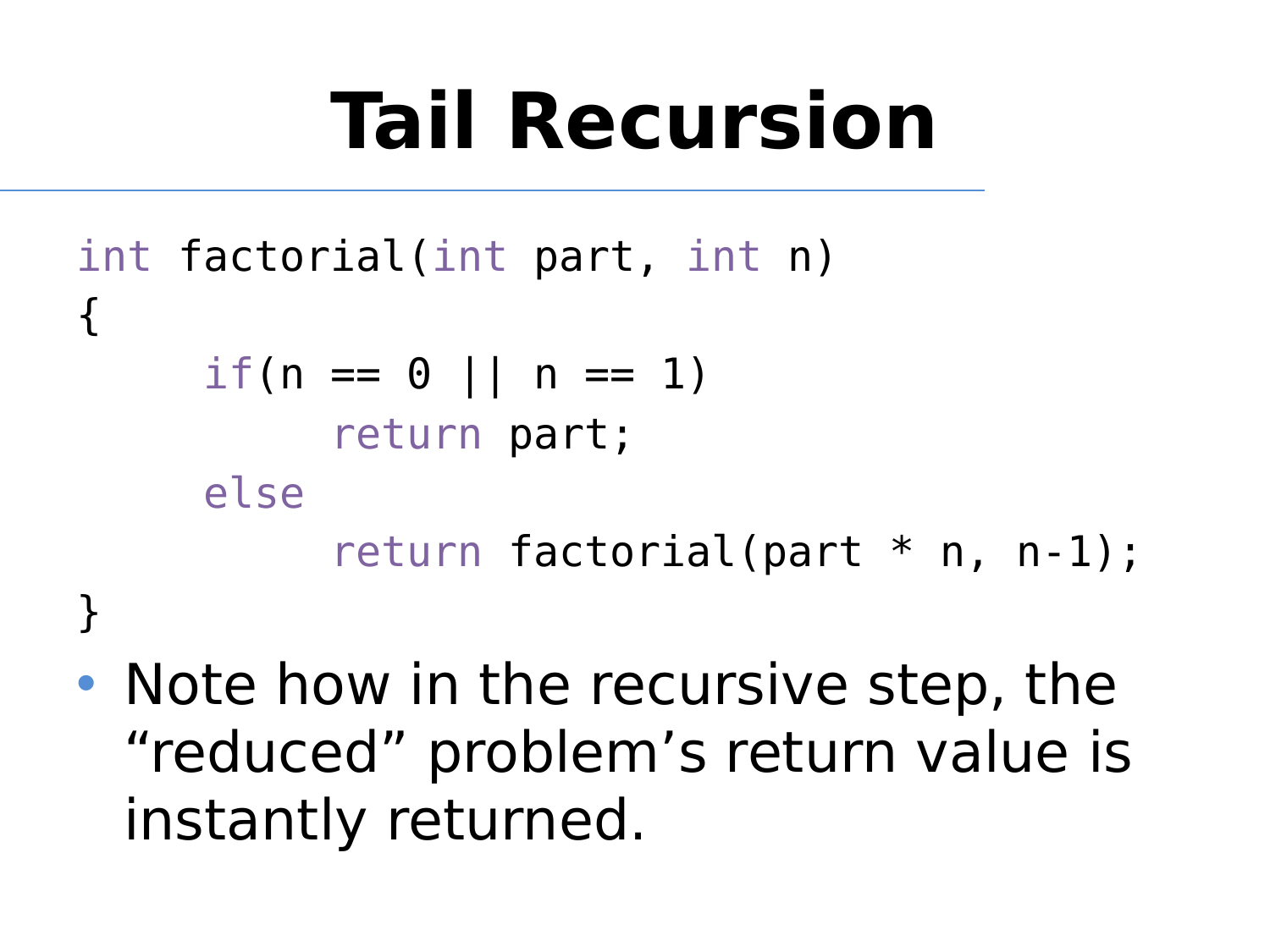

# Tail Recursion
int factorial(int part, int n)
{
	if(n == 0 || n == 1)
		return part;
	else
		return factorial(part * n, n-1);
}

Note how in the recursive step, the “reduced” problem’s return value is instantly returned.